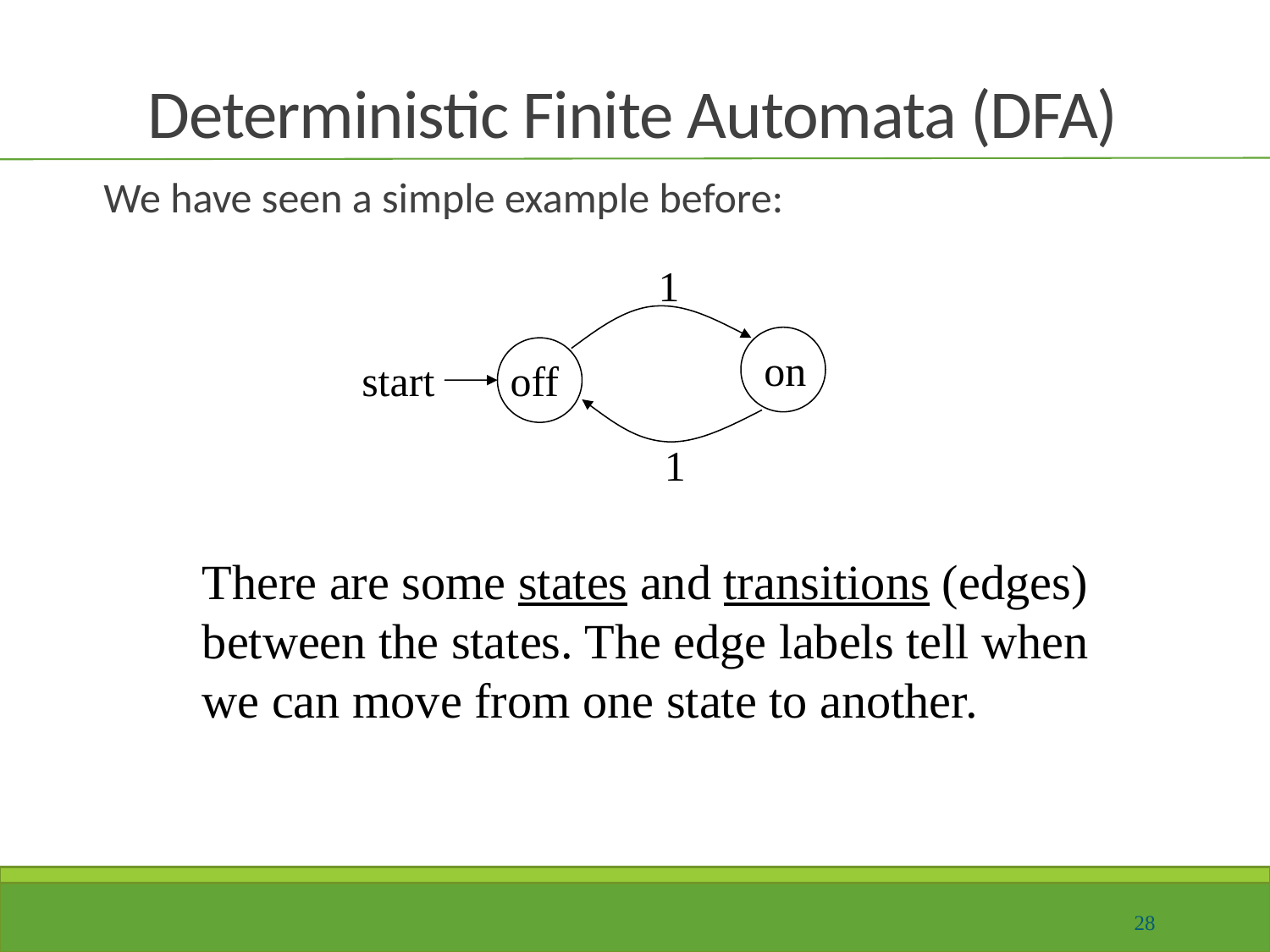

# Deterministic Finite Automata (DFA)
  We have seen a simple example before:

1

on
start
off

1
There are some states and transitions (edges)
between the states. The edge labels tell when
we can move from one state to another.
28